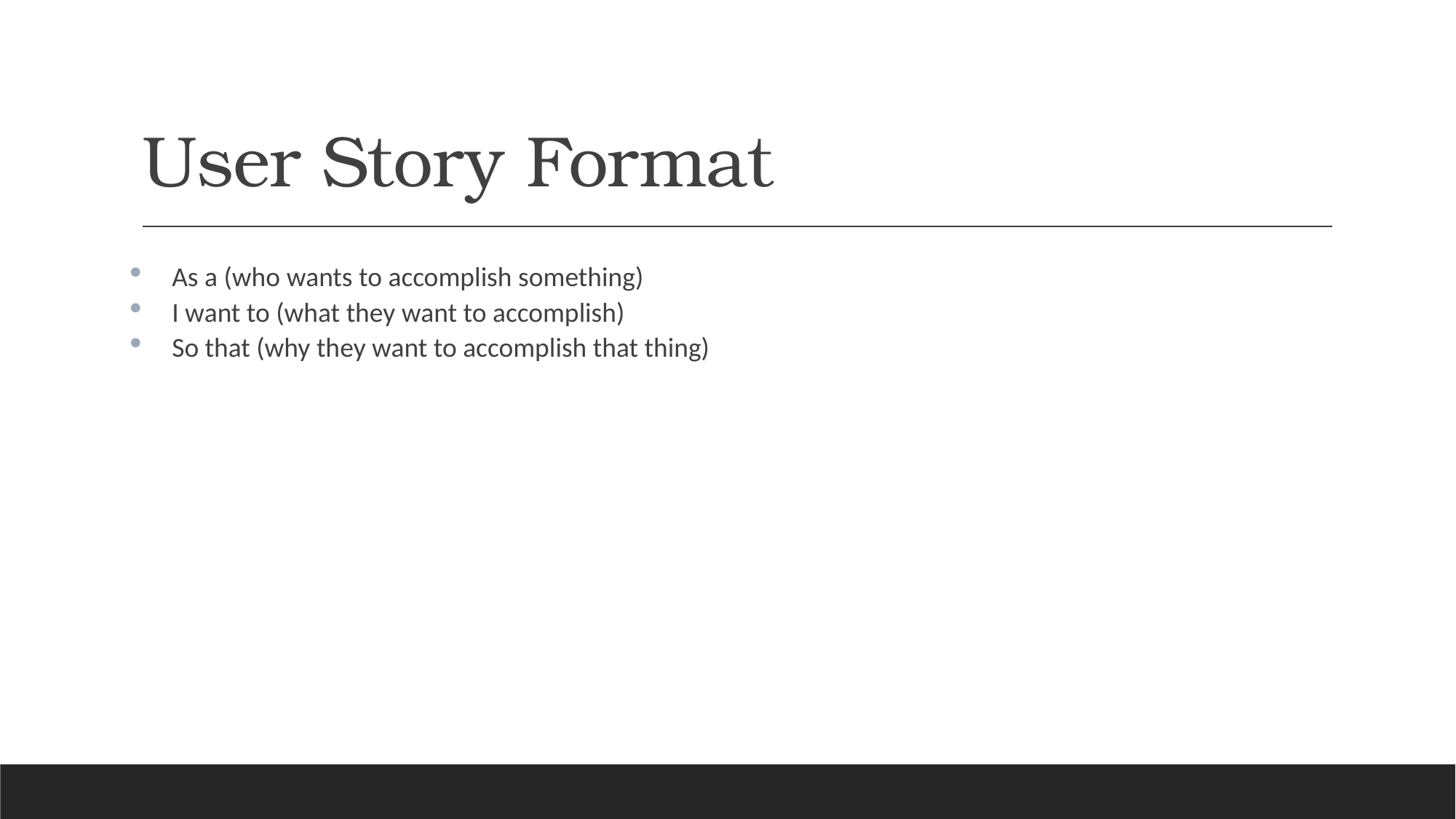

# User Story Format
As a (who wants to accomplish something)
I want to (what they want to accomplish)
So that (why they want to accomplish that thing)